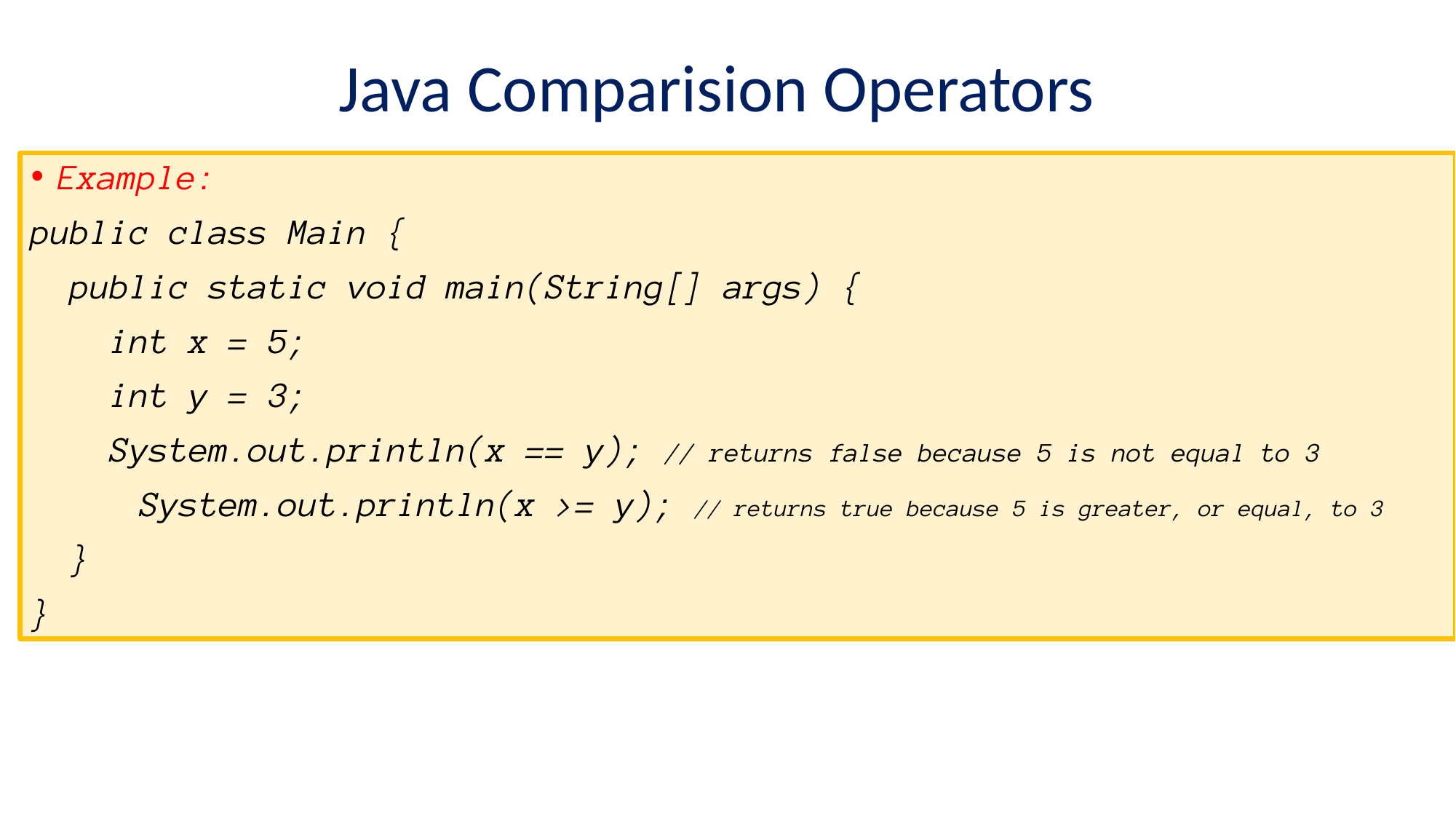

# Java Comparision Operators
Example:
public class Main {
  public static void main(String[] args) {
    int x = 5;
    int y = 3;
    System.out.println(x == y); // returns false because 5 is not equal to 3
	System.out.println(x >= y); // returns true because 5 is greater, or equal, to 3
  }
}